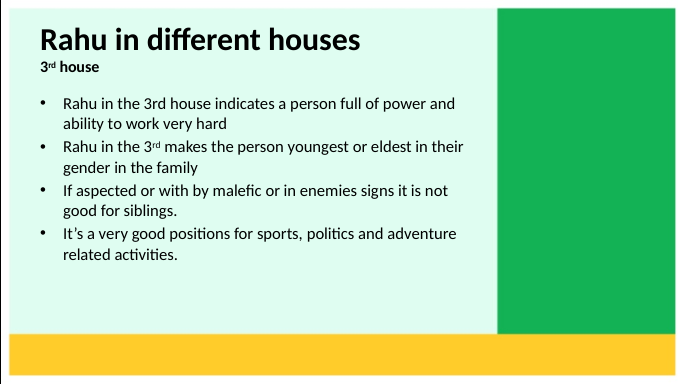

# Rahu in different houses 3rd house
Rahu in the 3rd house indicates a person full of power and ability to work very hard
Rahu in the 3rd makes the person youngest or eldest in their gender in the family
If aspected or with by malefic or in enemies signs it is not good for siblings.
It’s a very good positions for sports, politics and adventure related activities.